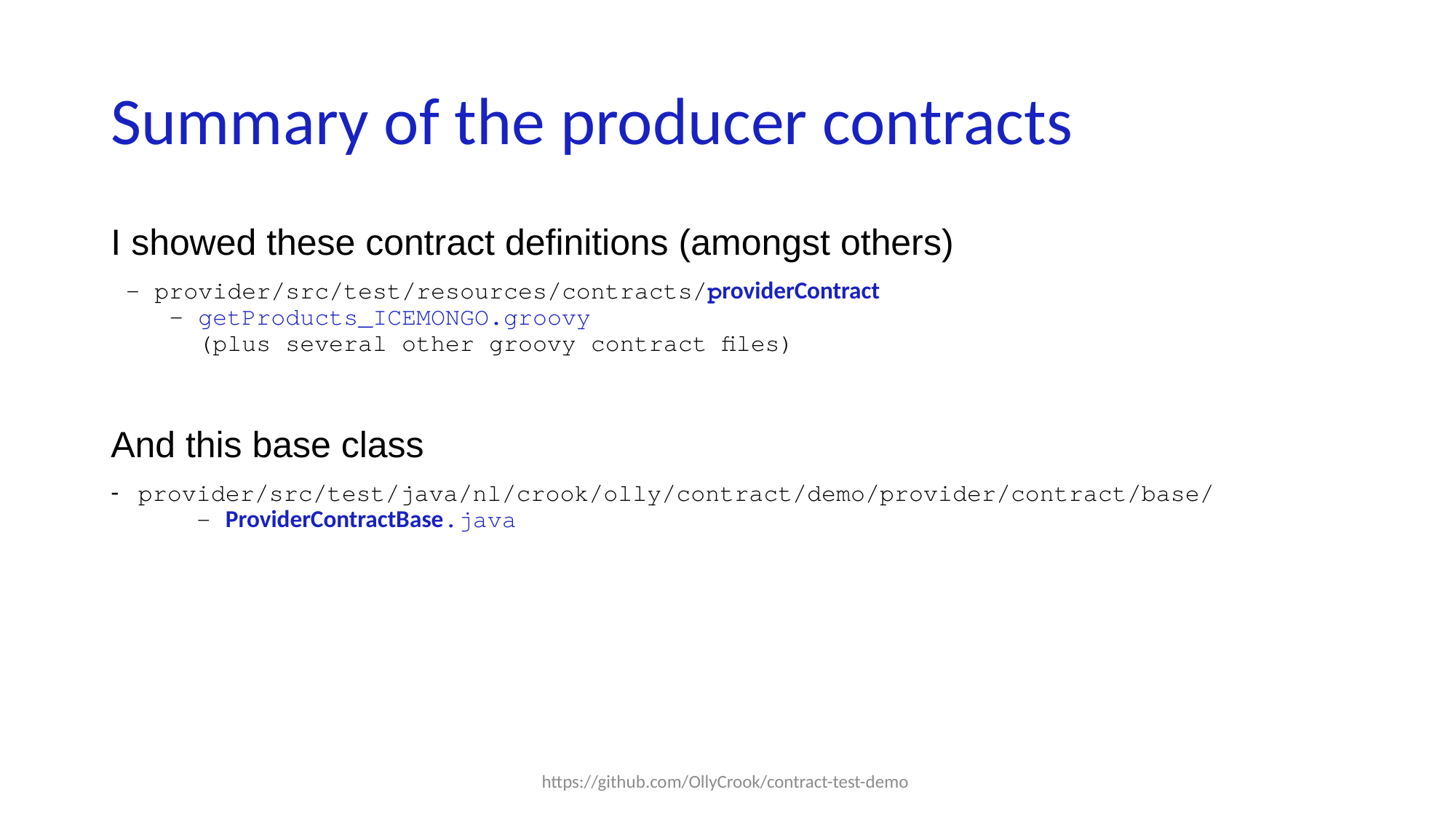

# Summary of the producer contracts
I showed these contract definitions (amongst others)
 - provider/src/test/resources/contracts/providerContract
    - getProducts_ICEMONGO.groovy
      (plus several other groovy contract files)

And this base class
provider/src/test/java/nl/crook/olly/contract/demo/provider/contract/base/
    - ProviderContractBase.java

https://github.com/OllyCrook/contract-test-demo